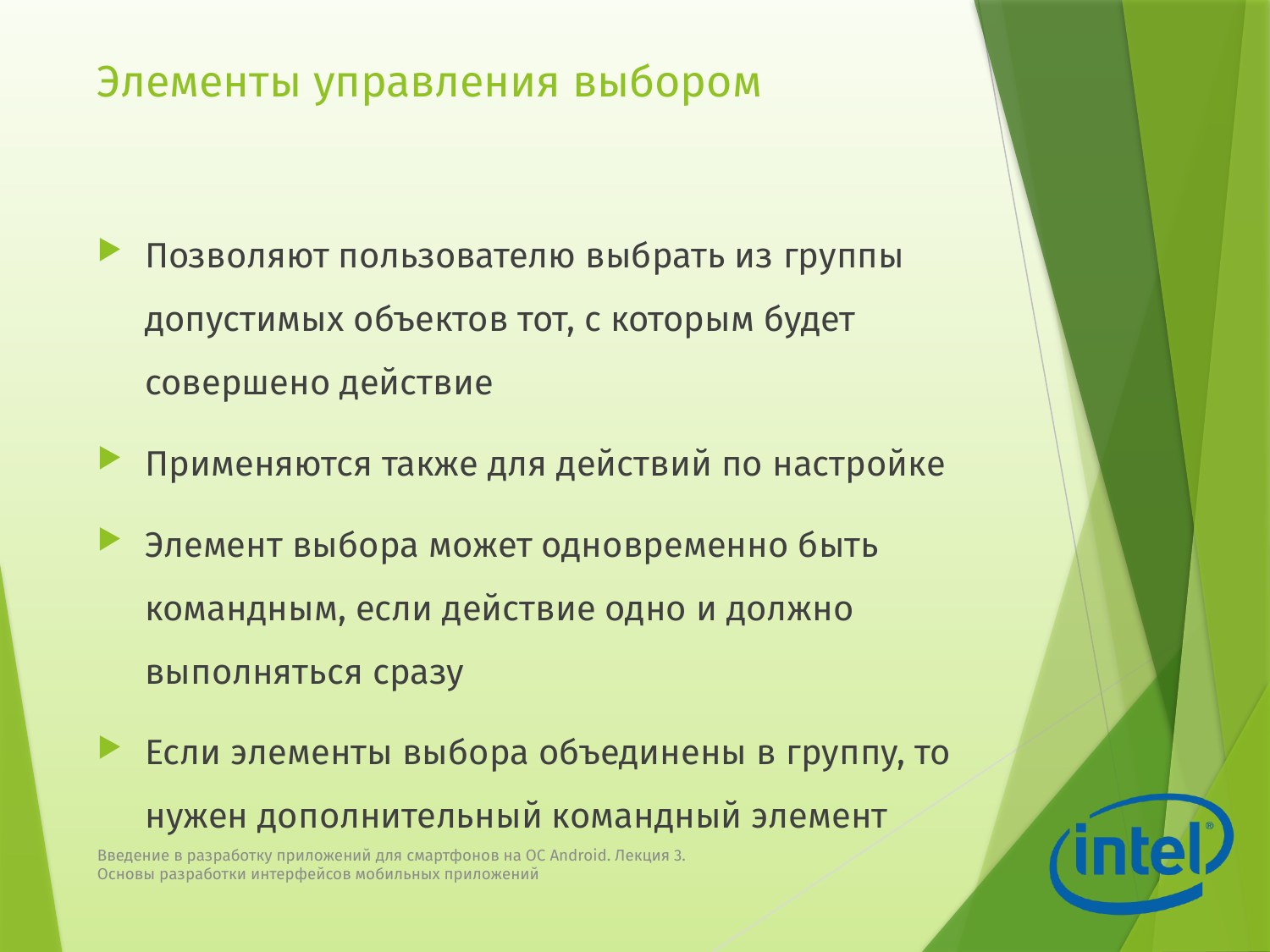

# Элементы управления выбором
Позволяют пользователю выбрать из группы допустимых объектов тот, с которым будет совершено действие
Применяются также для действий по настройке
Элемент выбора может одновременно быть командным, если действие одно и должно выполняться сразу
Если элементы выбора объединены в группу, то нужен дополнительный командный элемент
Введение в разработку приложений для смартфонов на ОС Android. Лекция 3. Основы разработки интерфейсов мобильных приложений